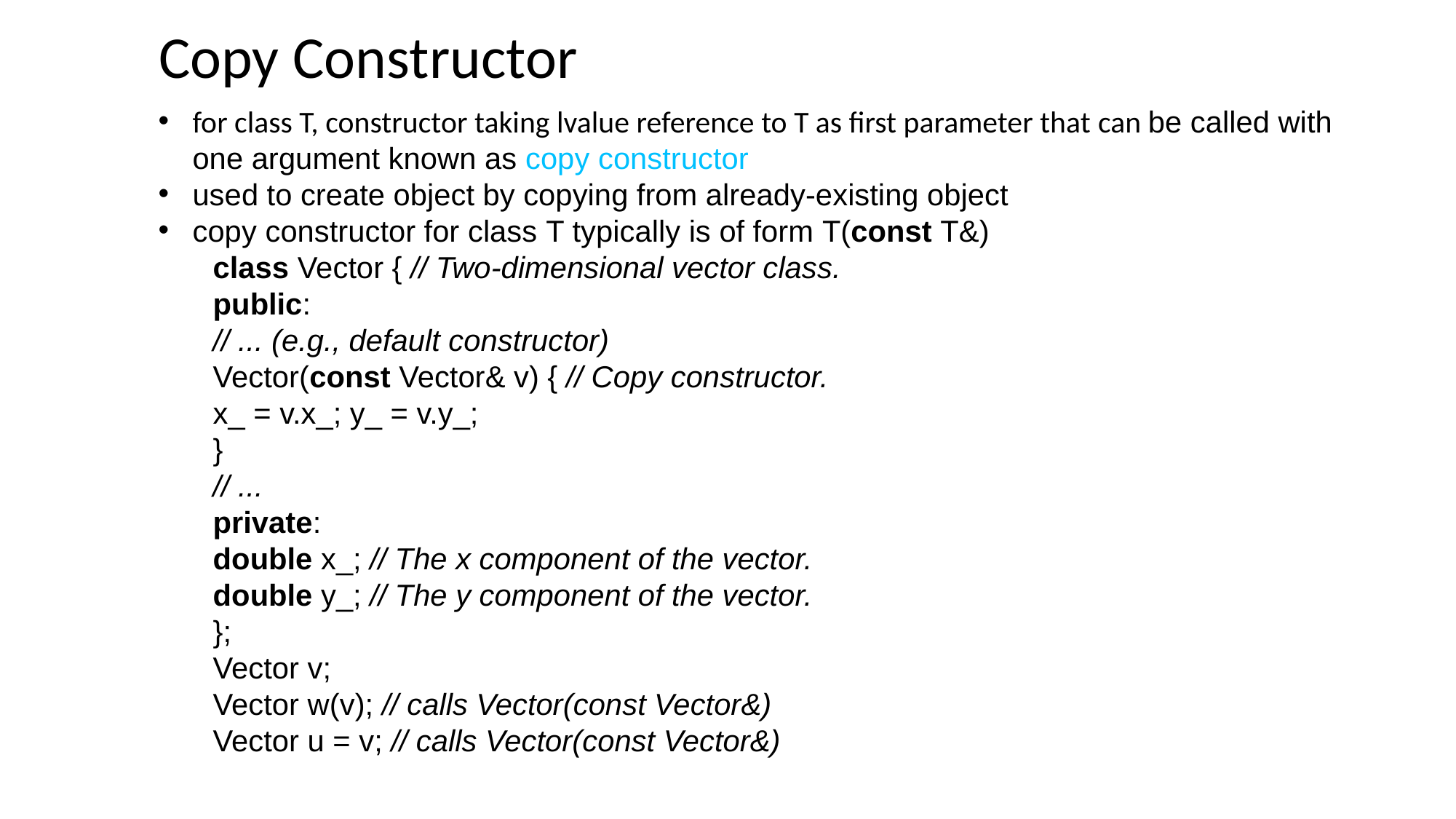

# Copy Constructor
for class T, constructor taking lvalue reference to T as first parameter that can be called with one argument known as copy constructor
used to create object by copying from already-existing object
copy constructor for class T typically is of form T(const T&)
class Vector { // Two-dimensional vector class.
public:
// ... (e.g., default constructor)
Vector(const Vector& v) { // Copy constructor.
x_ = v.x_; y_ = v.y_;
}
// ...
private:
double x_; // The x component of the vector.
double y_; // The y component of the vector.
};
Vector v;
Vector w(v); // calls Vector(const Vector&)
Vector u = v; // calls Vector(const Vector&)
Copyrightc 2015, 2016 Michael D. Adams C++ Version: 2016-01